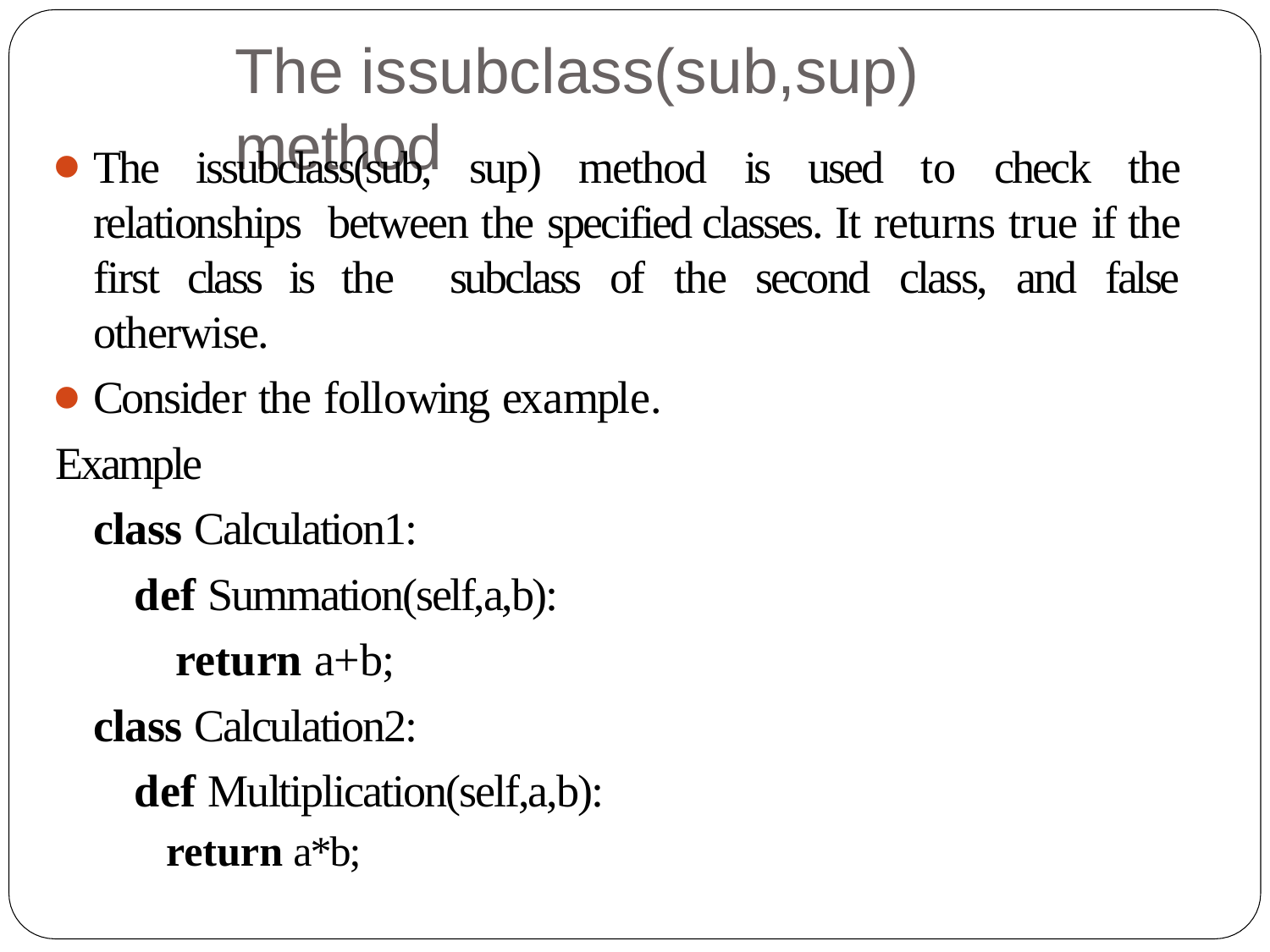

# The issubclass(sub,sup) method
The issubclass(sub, sup) method is used to check the relationships  between the specified classes. It returns true if the first class is the  subclass of the second class, and false otherwise.
Consider the following example.
Example
class Calculation1:
def Summation(self,a,b):
return a+b;
class Calculation2:
def Multiplication(self,a,b):
return a*b;